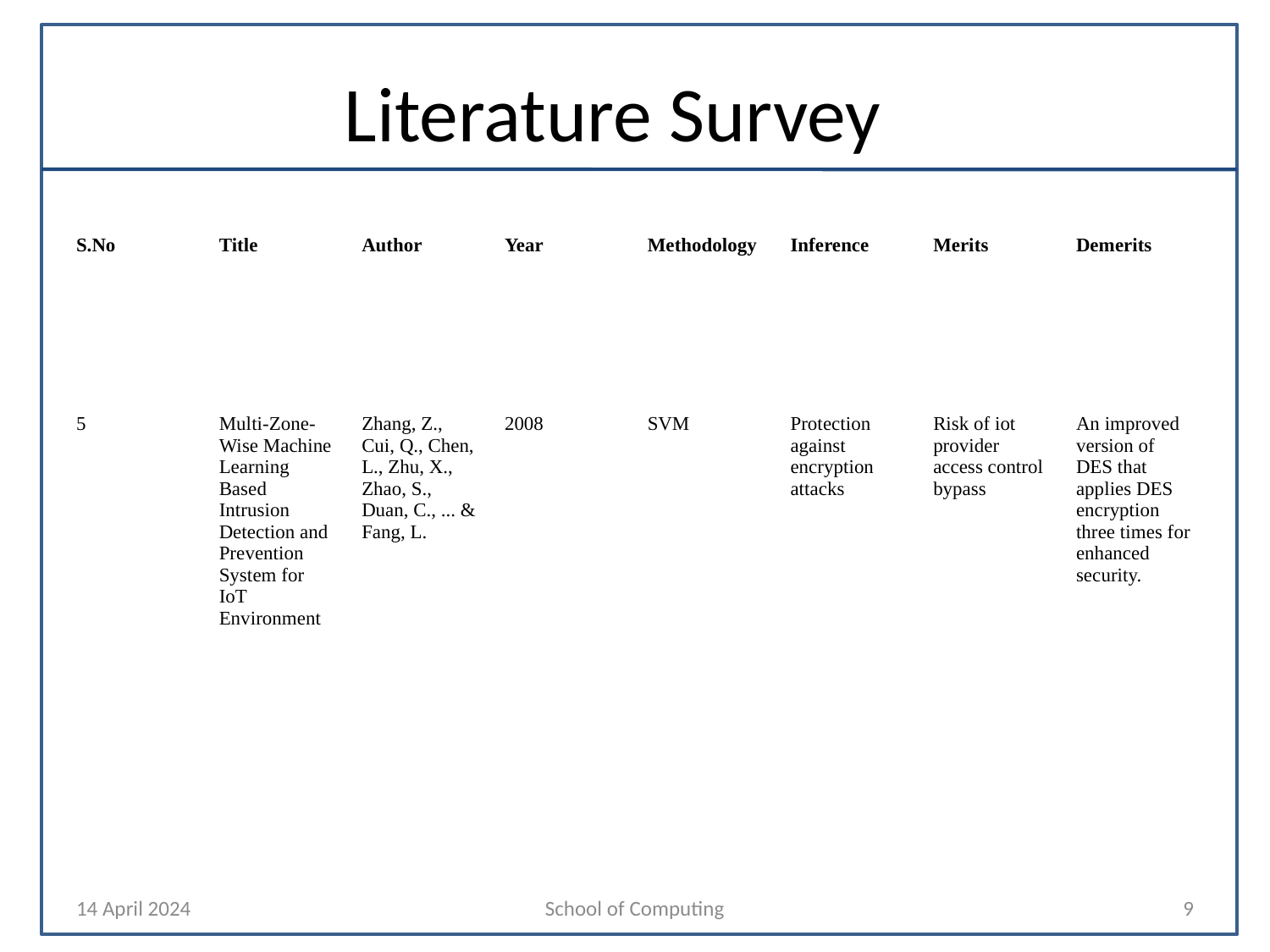

# Literature Survey
| S.No | Title | Author | Year | Methodology | Inference | Merits | Demerits |
| --- | --- | --- | --- | --- | --- | --- | --- |
| 5 | Multi-Zone-Wise Machine Learning Based Intrusion Detection and Prevention System for IoT Environment | Zhang, Z., Cui, Q., Chen, L., Zhu, X., Zhao, S., Duan, C., ... & Fang, L. | 2008 | SVM | Protection against encryption attacks | Risk of iot provider access control bypass | An improved version of DES that applies DES encryption three times for enhanced security. |
14 April 2024
School of Computing
9